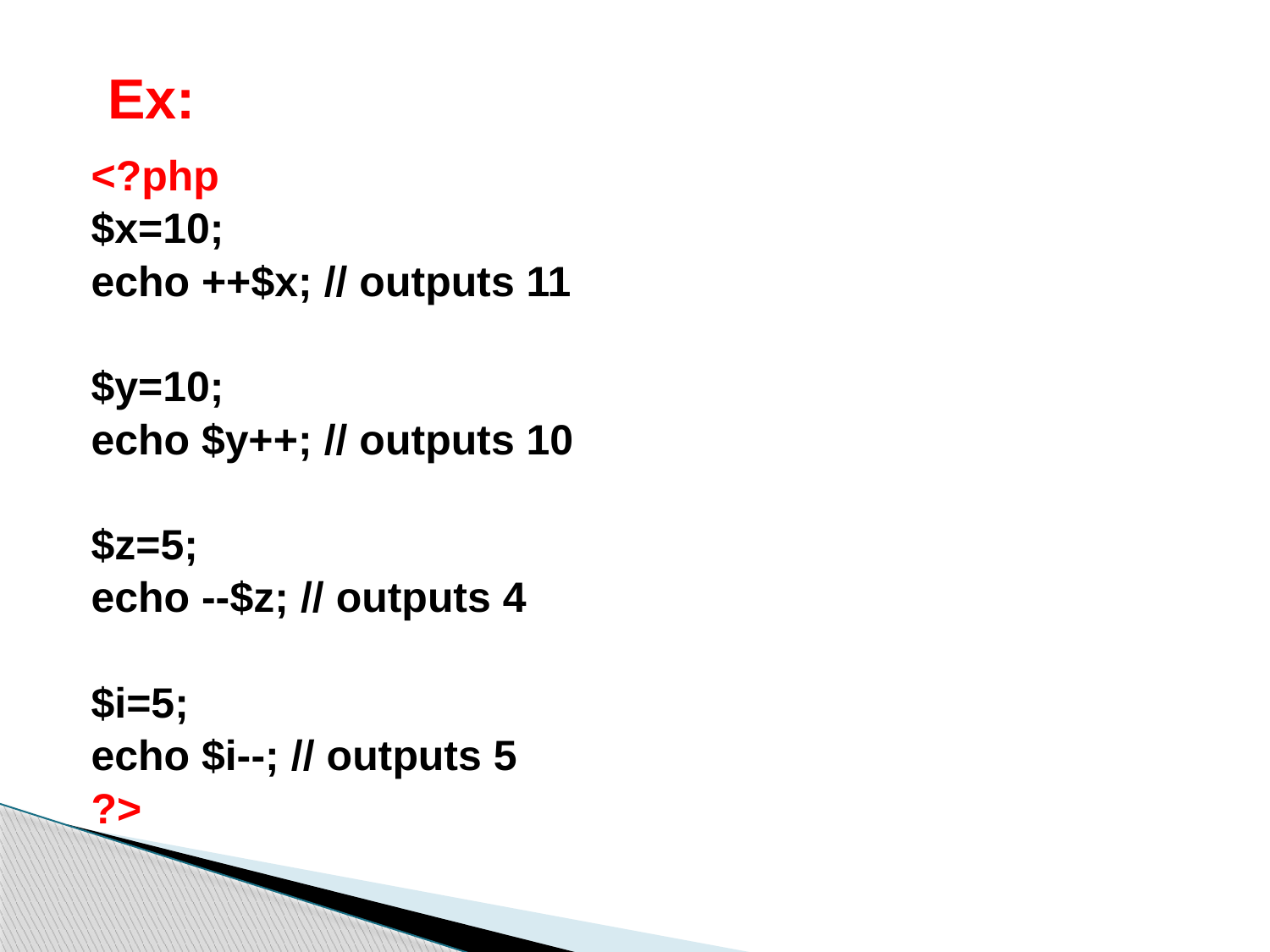

# Ex:
<?php
$x=10;
echo ++$x; // outputs 11

$y=10;
echo $y++; // outputs 10

$z=5;
echo --$z; // outputs 4

$i=5;
echo $i--; // outputs 5
?>